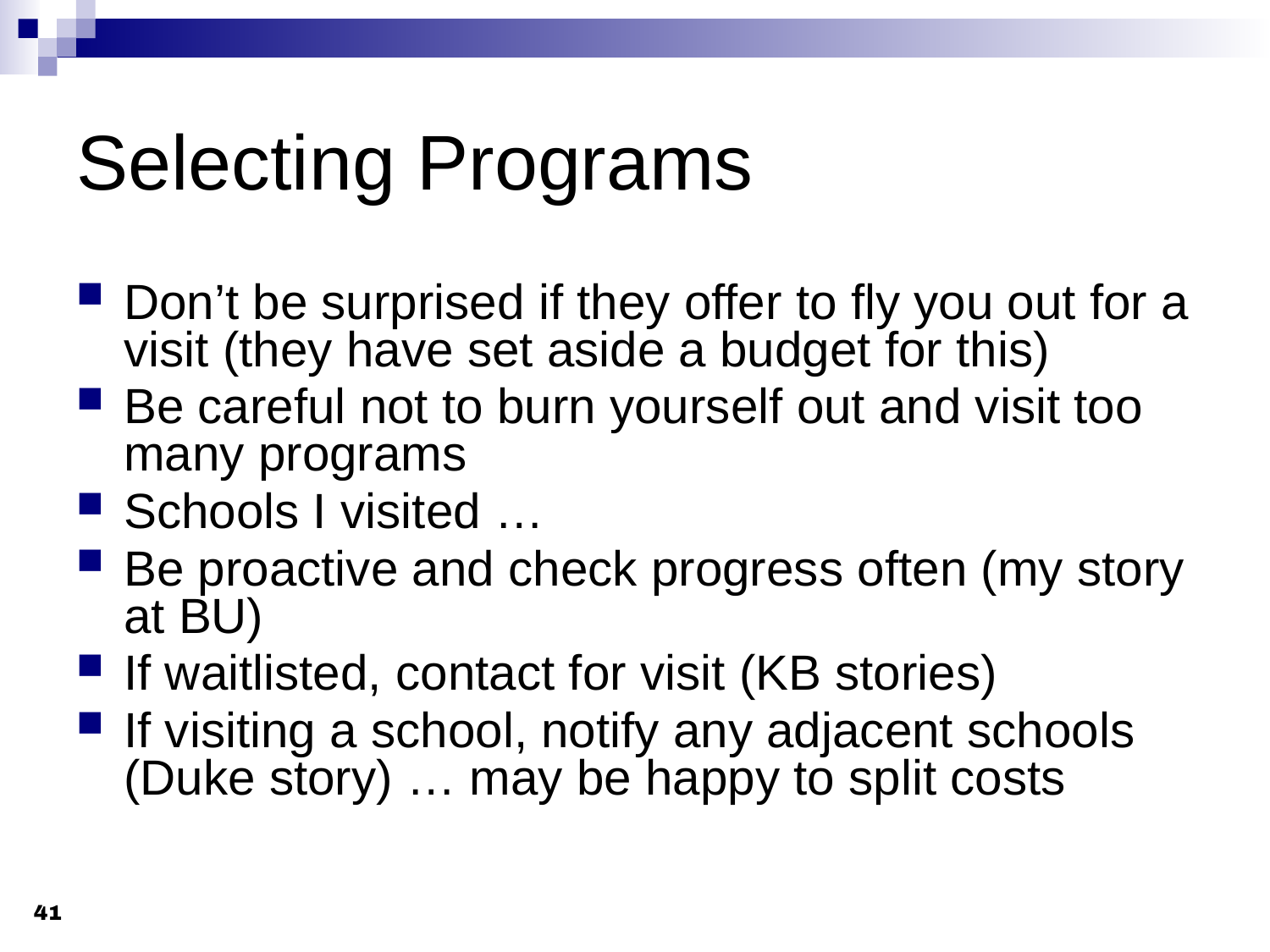

# Selecting Programs
Don’t be surprised if they offer to fly you out for a visit (they have set aside a budget for this)
Be careful not to burn yourself out and visit too many programs
Schools I visited …
Be proactive and check progress often (my story at BU)
If waitlisted, contact for visit (KB stories)
If visiting a school, notify any adjacent schools (Duke story) … may be happy to split costs
41